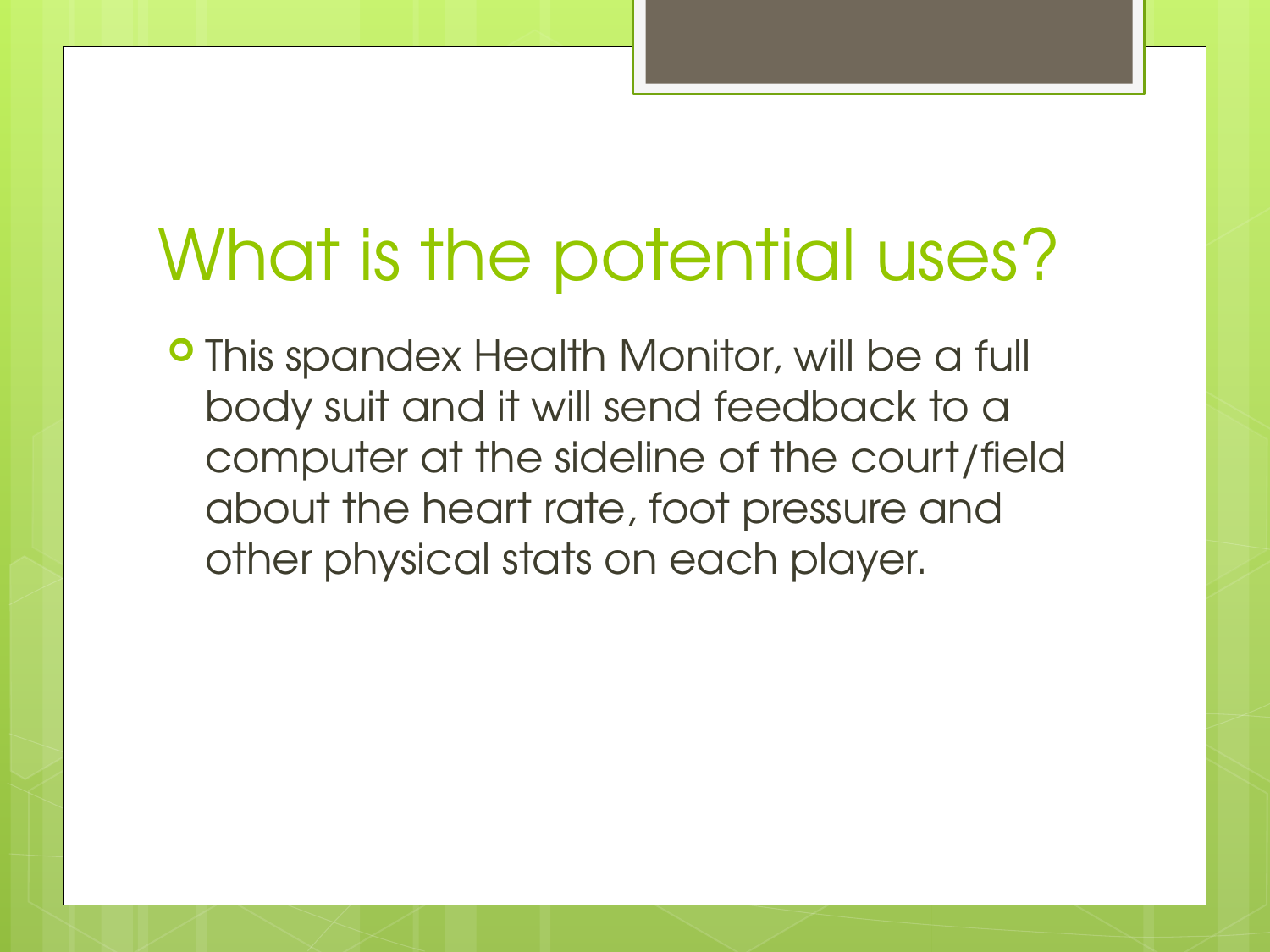

# What is the potential uses?
This spandex Health Monitor, will be a full body suit and it will send feedback to a computer at the sideline of the court/field about the heart rate, foot pressure and other physical stats on each player.